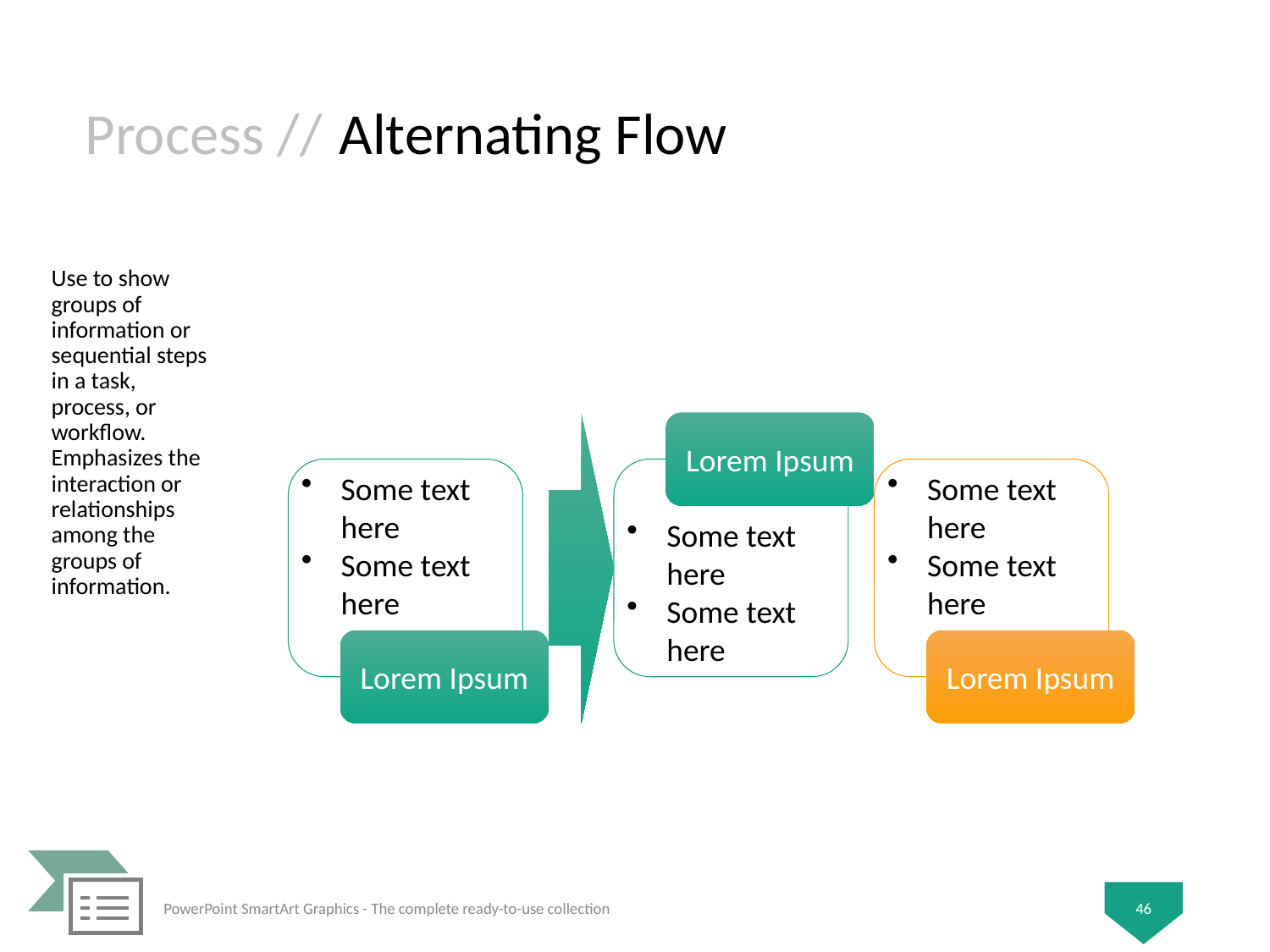

# Alternating Flow
Use to show groups of information or sequential steps in a task, process, or workflow. Emphasizes the interaction or relationships among the groups of information.
Lorem Ipsum
Lorem Ipsum
Lorem Ipsum
Some text here
Some text here
Some text here
Some text here
Some text here
Some text here
Lorem Ipsum
Some text here
Some text here
Lorem Ipsum
Some text here
Some text here
46
PowerPoint SmartArt Graphics - The complete ready-to-use collection